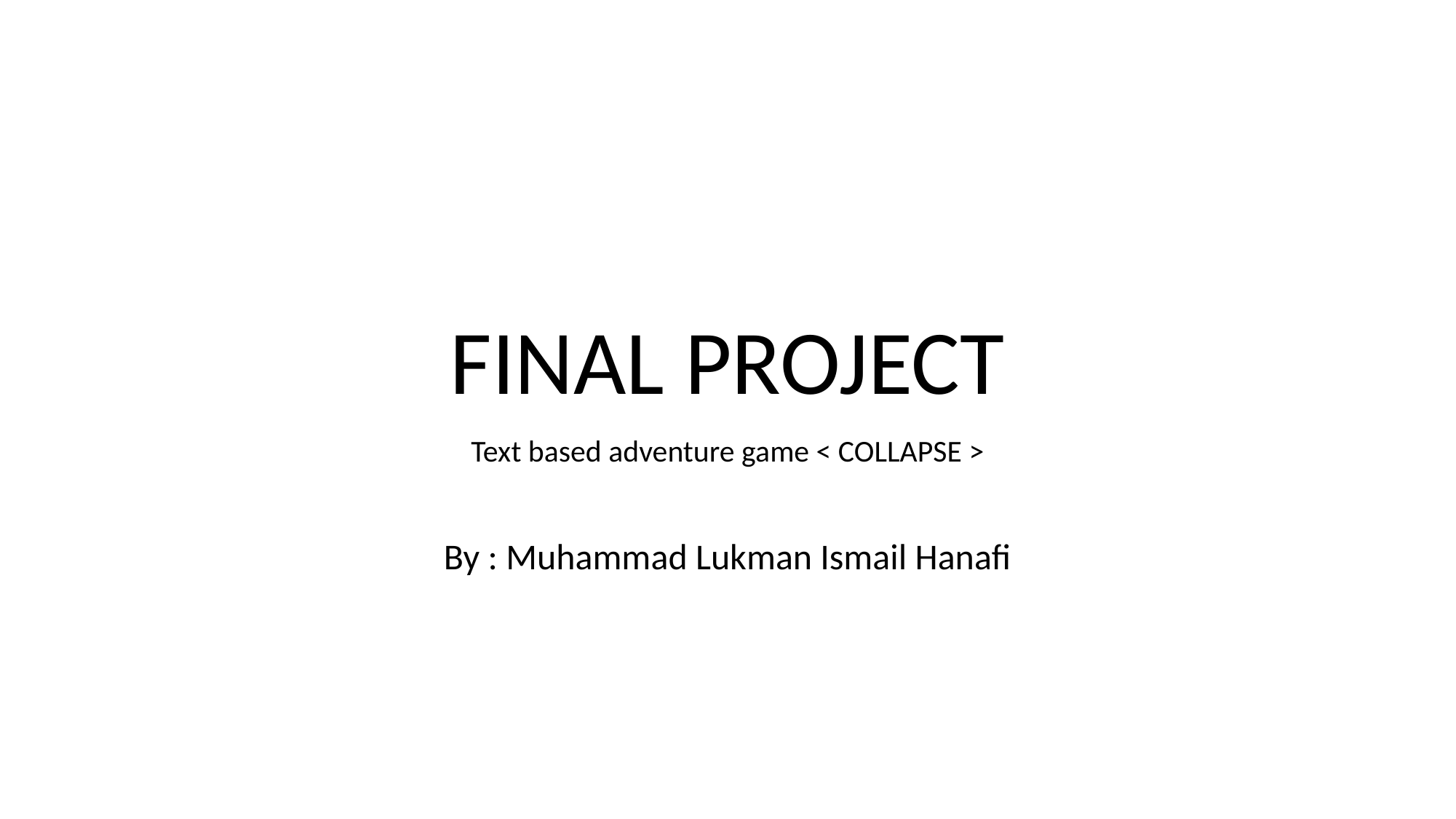

# FINAL PROJECT
Text based adventure game < COLLAPSE >

By : Muhammad Lukman Ismail Hanafi